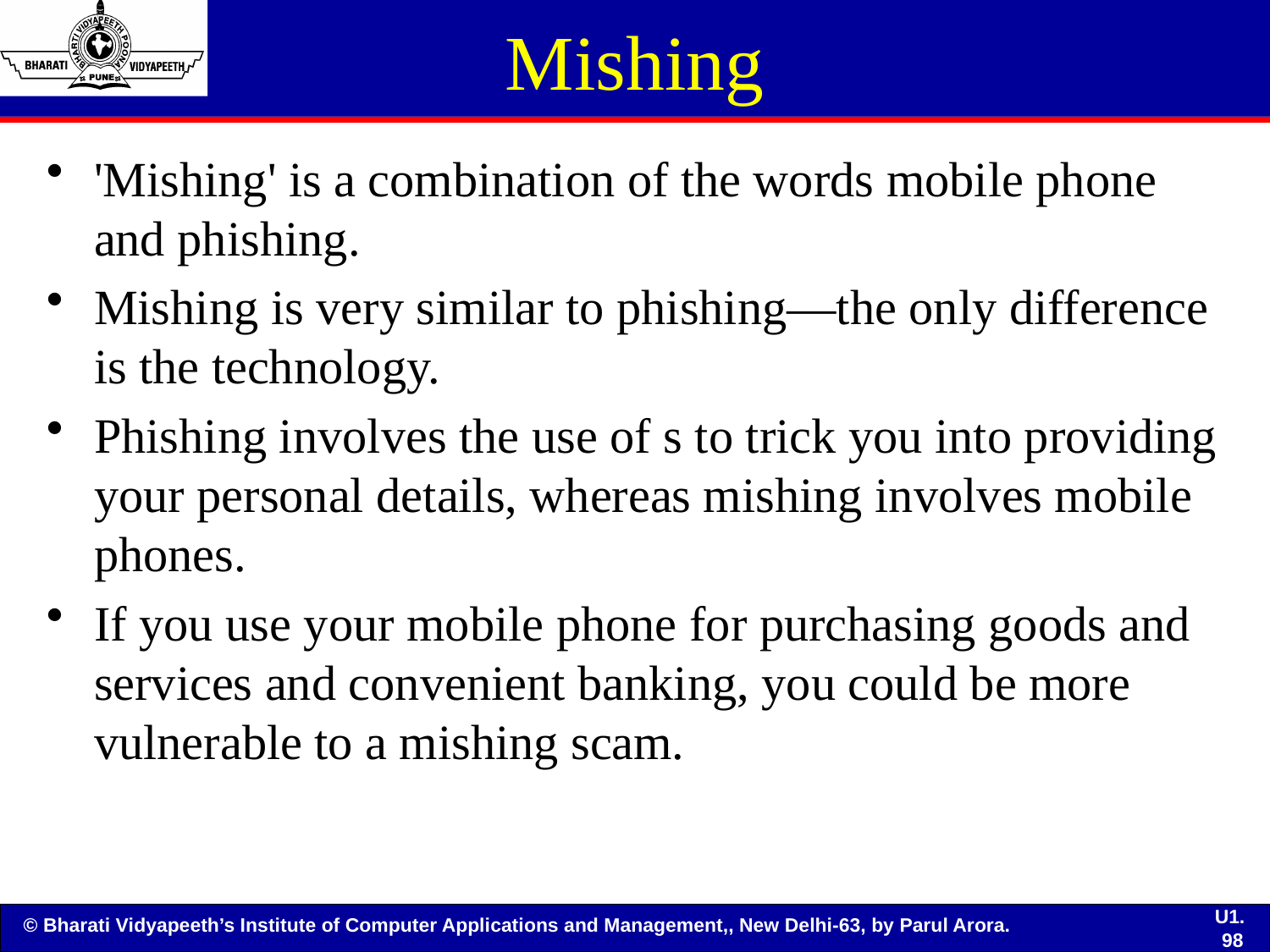

# Mishing
'Mishing' is a combination of the words mobile phone and phishing.
Mishing is very similar to phishing—the only difference is the technology.
Phishing involves the use of s to trick you into providing your personal details, whereas mishing involves mobile phones.
If you use your mobile phone for purchasing goods and services and convenient banking, you could be more vulnerable to a mishing scam.